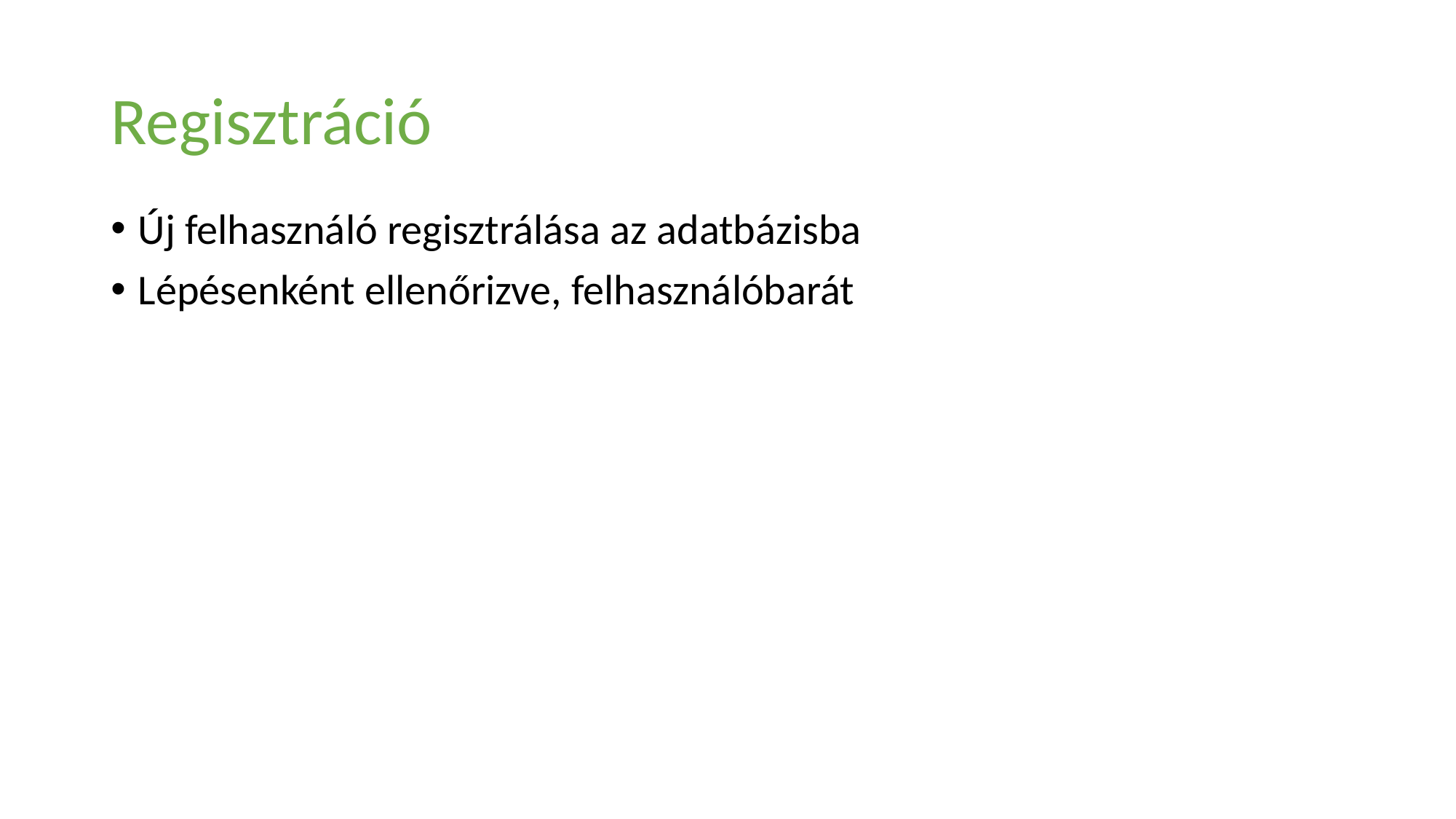

# Regisztráció
Új felhasználó regisztrálása az adatbázisba
Lépésenként ellenőrizve, felhasználóbarát